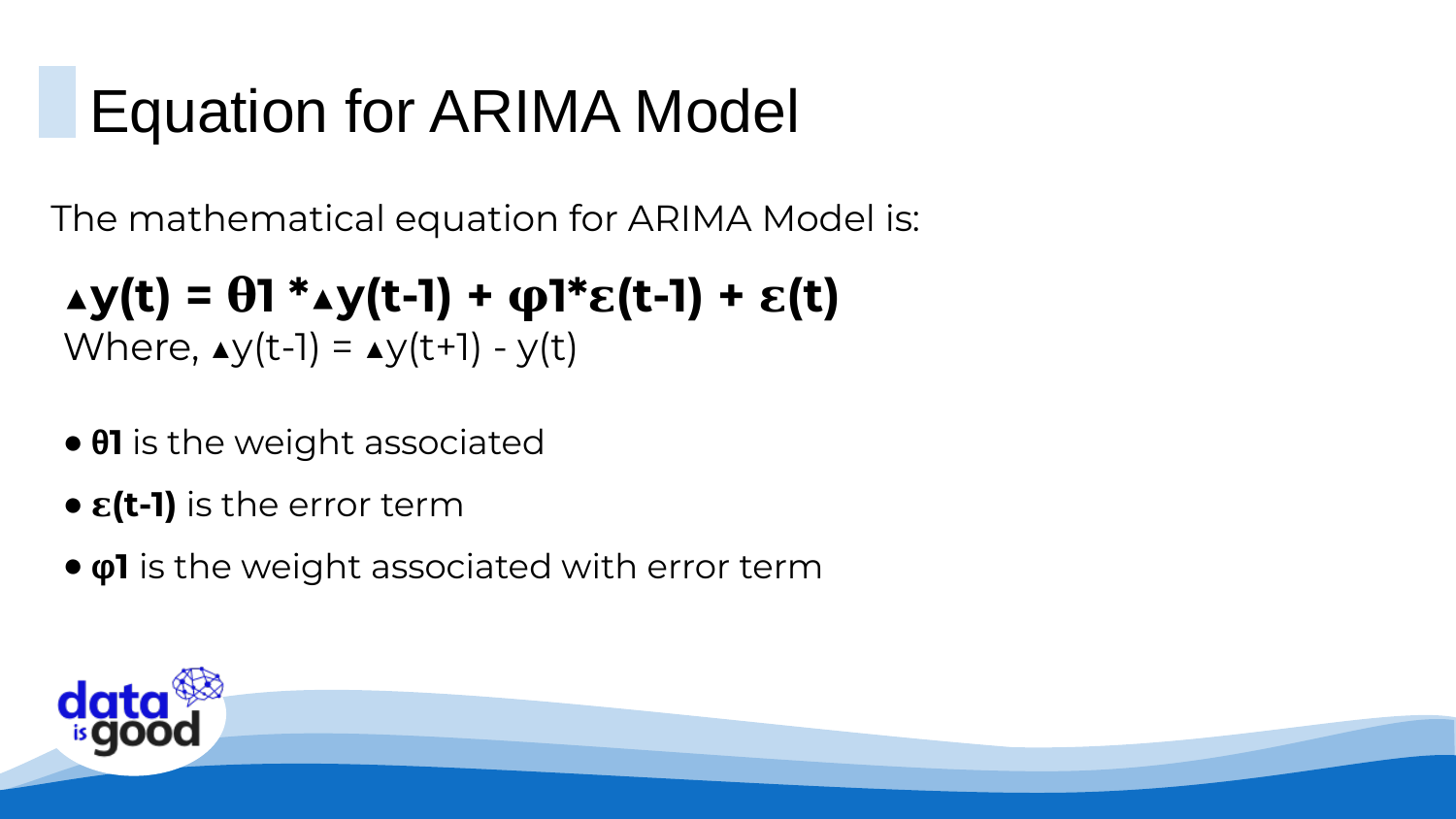

Equation for ARIMA Model
The mathematical equation for ARIMA Model is:
▲y(t) = θ1 *▲y(t-1) + φ1*𝛆(t-1) + 𝛆(t)
Where, ▲y(t-1) = ▲y(t+1) - y(t)
θ1 is the weight associated
𝛆(t-1) is the error term
φ1 is the weight associated with error term